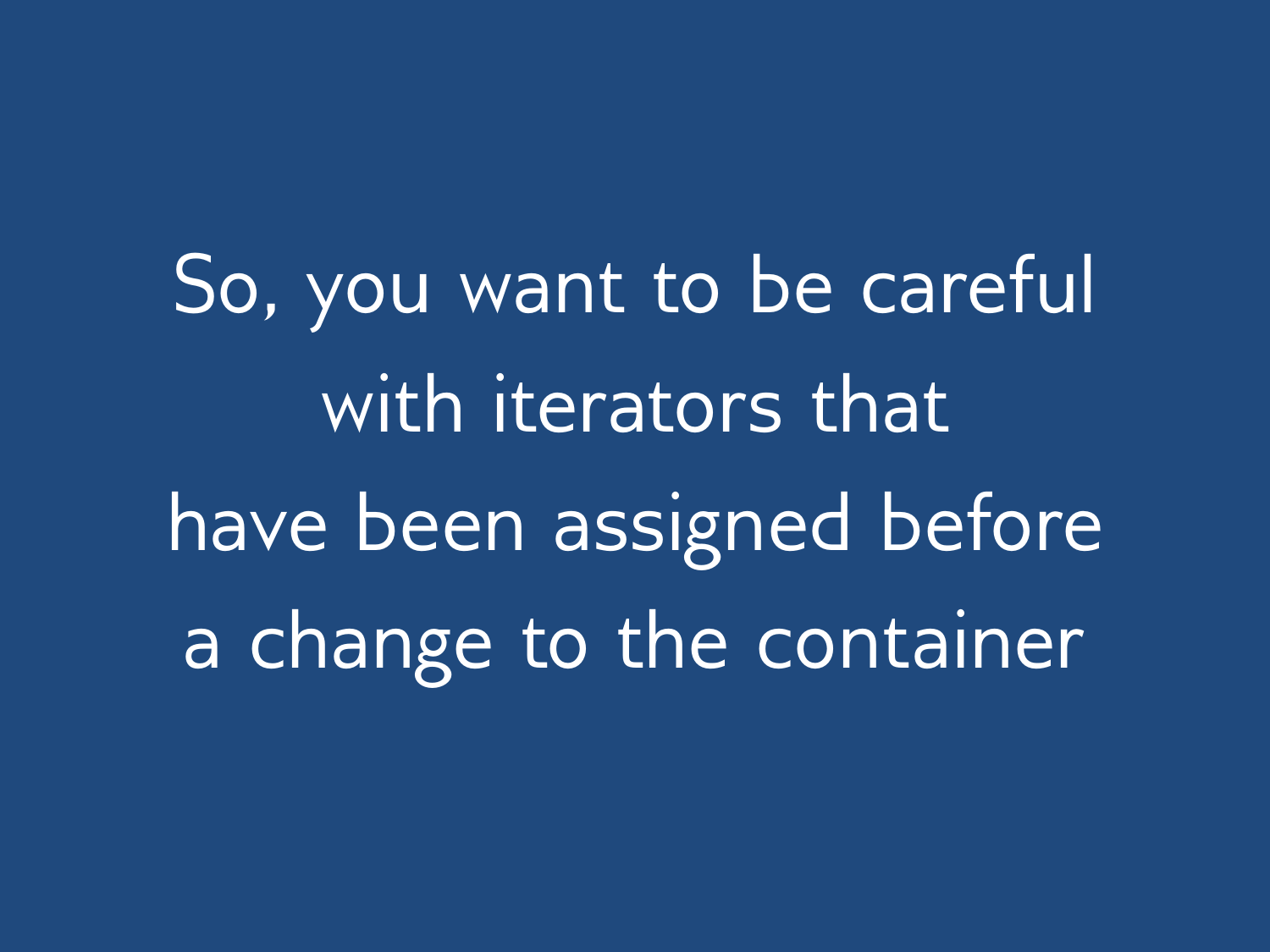

#
So, you want to be careful
with iterators that
have been assigned before
a change to the container